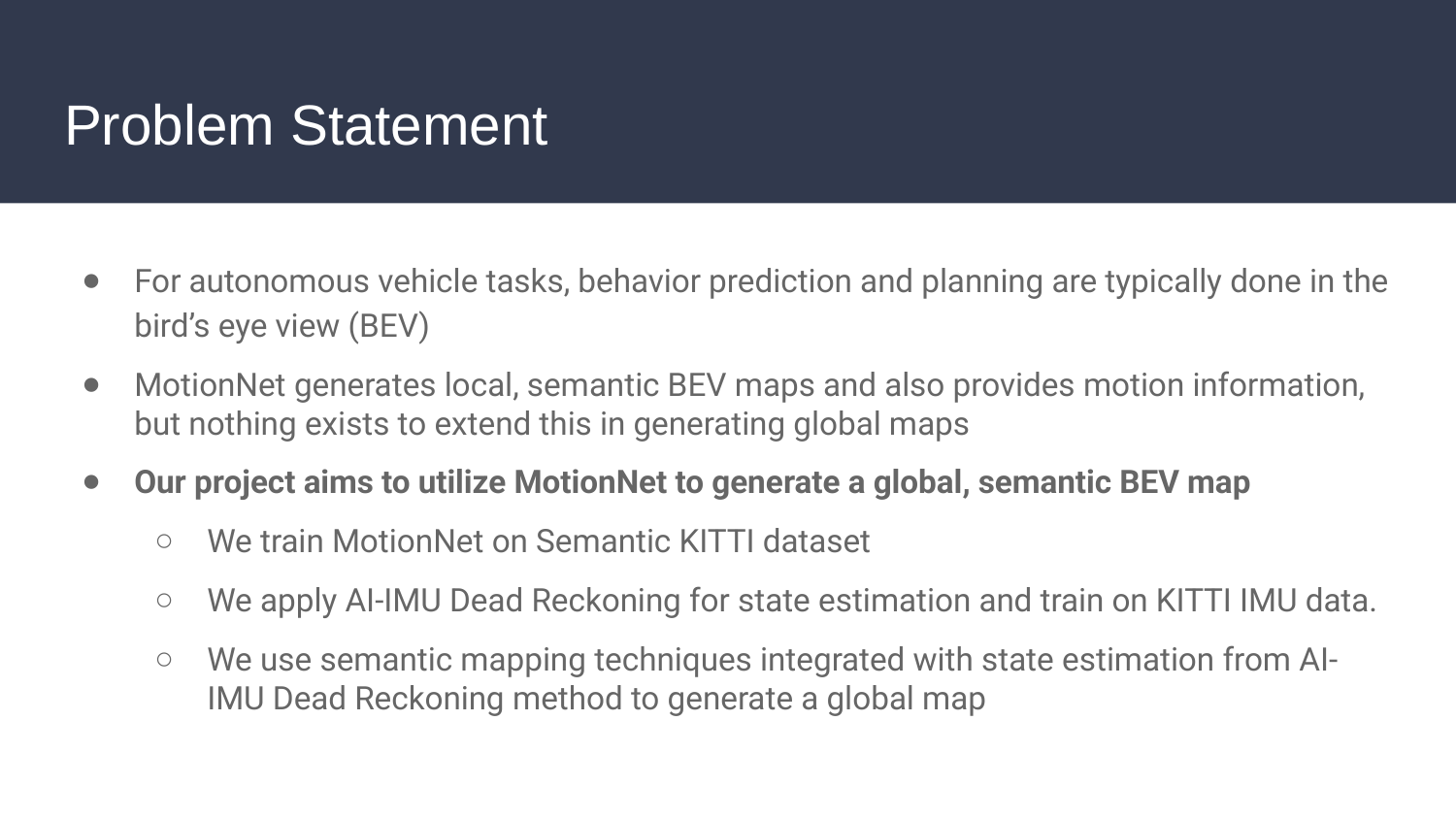

# Problem Statement
For autonomous vehicle tasks, behavior prediction and planning are typically done in the bird’s eye view (BEV)
MotionNet generates local, semantic BEV maps and also provides motion information, but nothing exists to extend this in generating global maps
Our project aims to utilize MotionNet to generate a global, semantic BEV map
We train MotionNet on Semantic KITTI dataset
We apply AI-IMU Dead Reckoning for state estimation and train on KITTI IMU data.
We use semantic mapping techniques integrated with state estimation from AI-IMU Dead Reckoning method to generate a global map